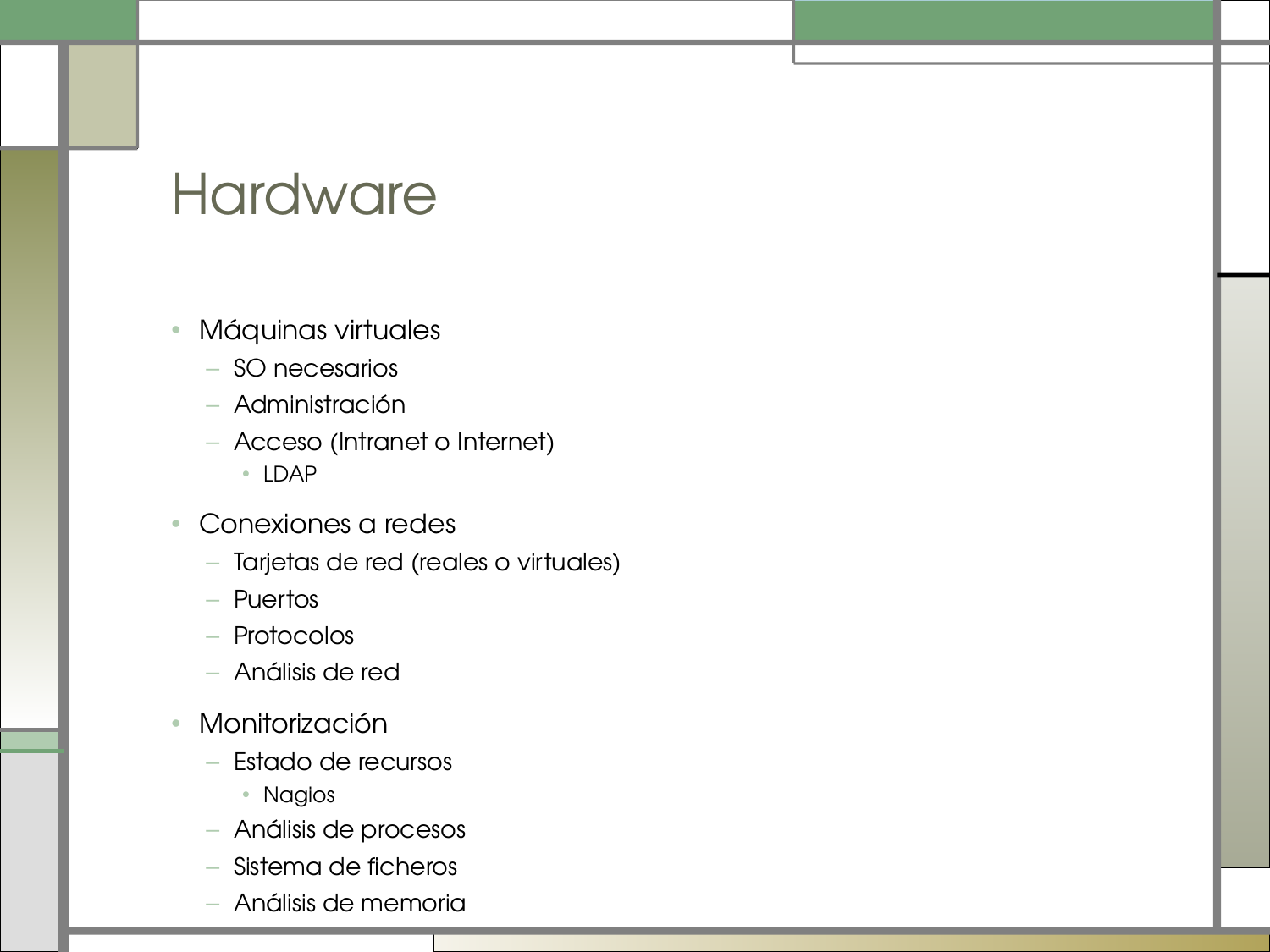

# Hardware

Máquinas virtuales
SO necesarios
Administración
Acceso (Intranet o Internet)
LDAP
Conexiones a redes
Tarjetas de red (reales o virtuales)
Puertos
Protocolos
Análisis de red
Monitorización
Estado de recursos
Nagios
Análisis de procesos
Sistema de ficheros
Análisis de memoria